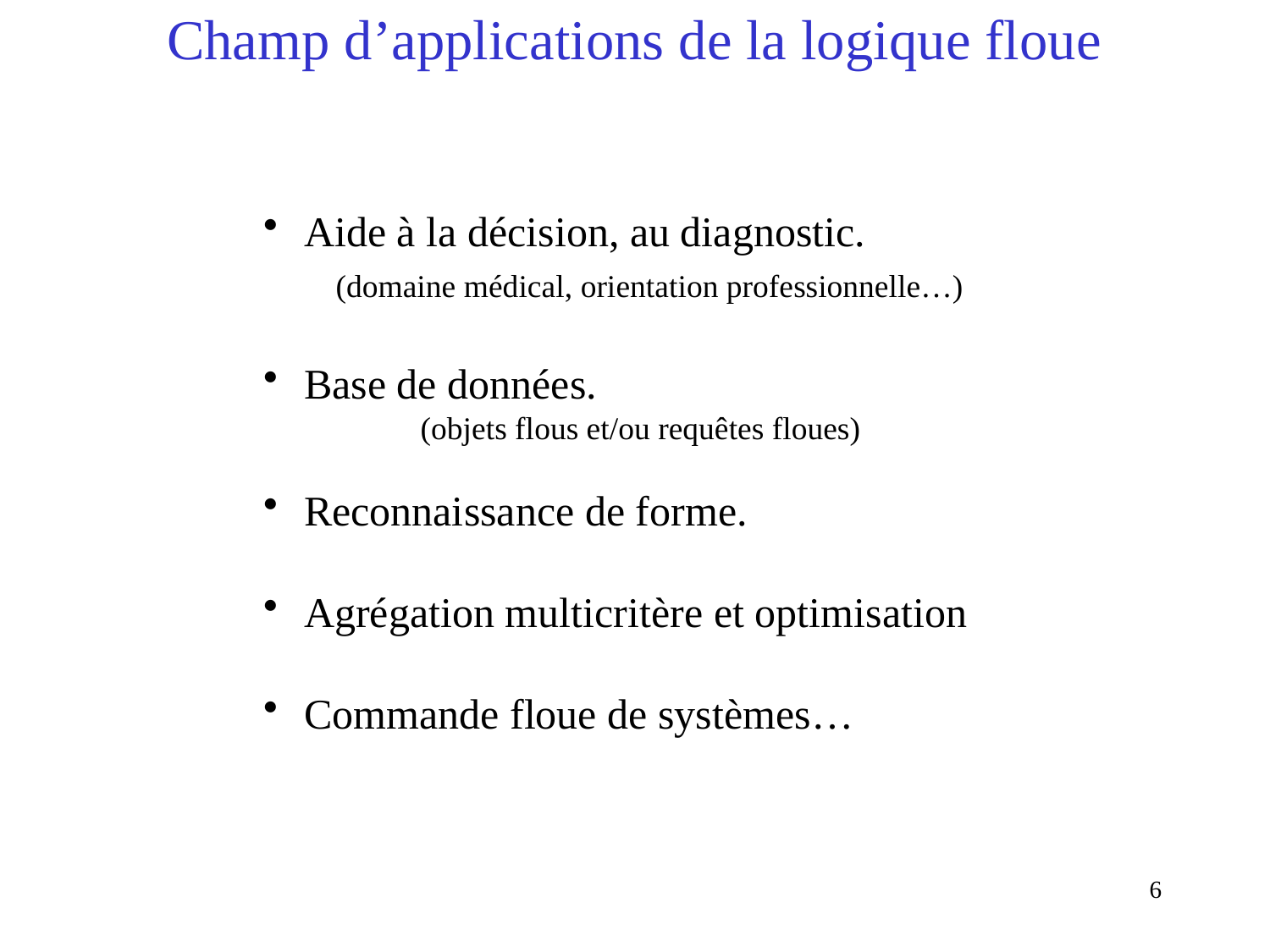

# Champ d’applications de la logique floue
 Aide à la décision, au diagnostic.
    (domaine médical, orientation professionnelle…)

 Base de données.
(objets flous et/ou requêtes floues)

 Reconnaissance de forme.

 Agrégation multicritère et optimisation

 Commande floue de systèmes…

6